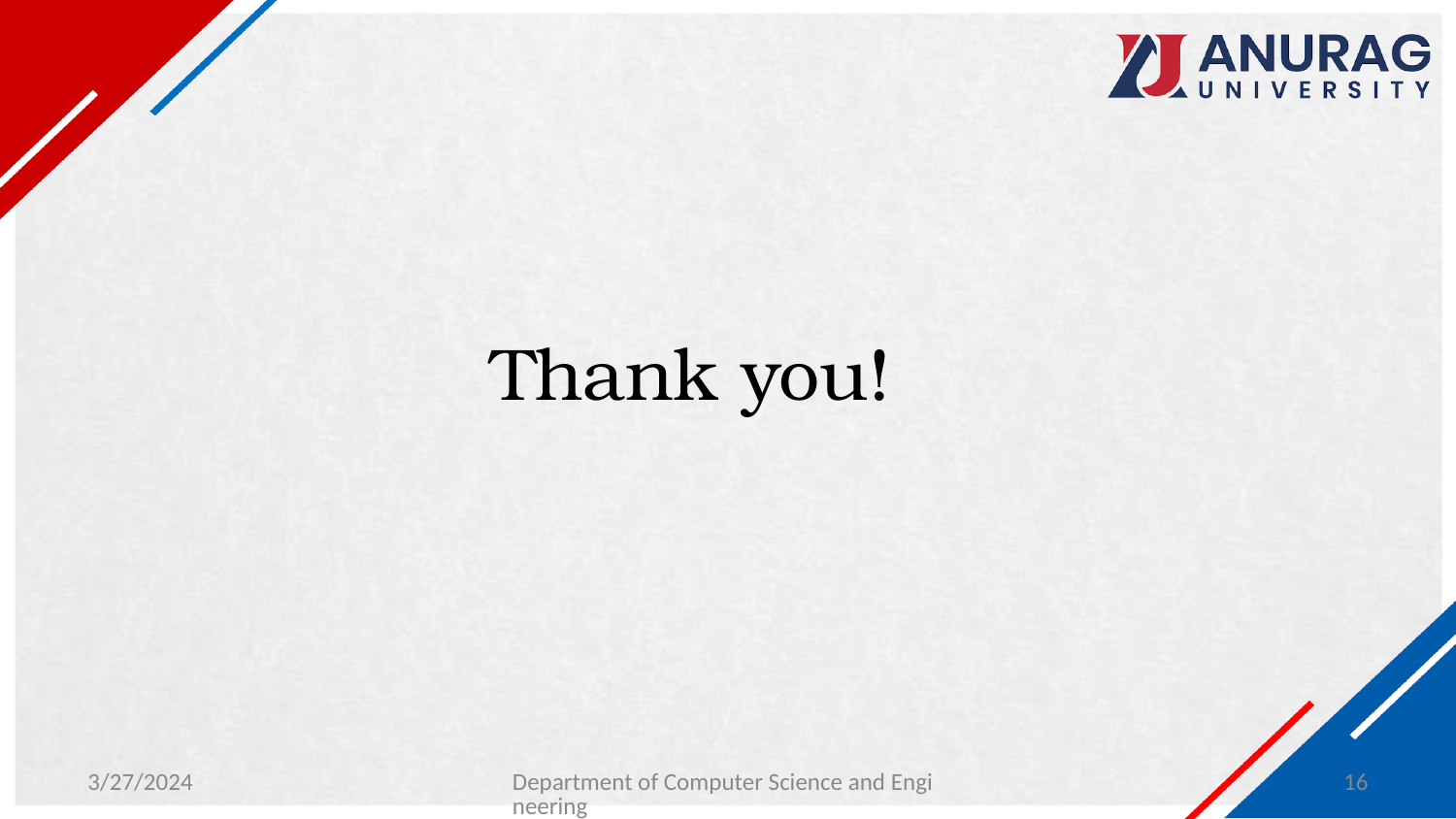

# Thank you!

3/27/2024
Department of Computer Science and Engineering
16